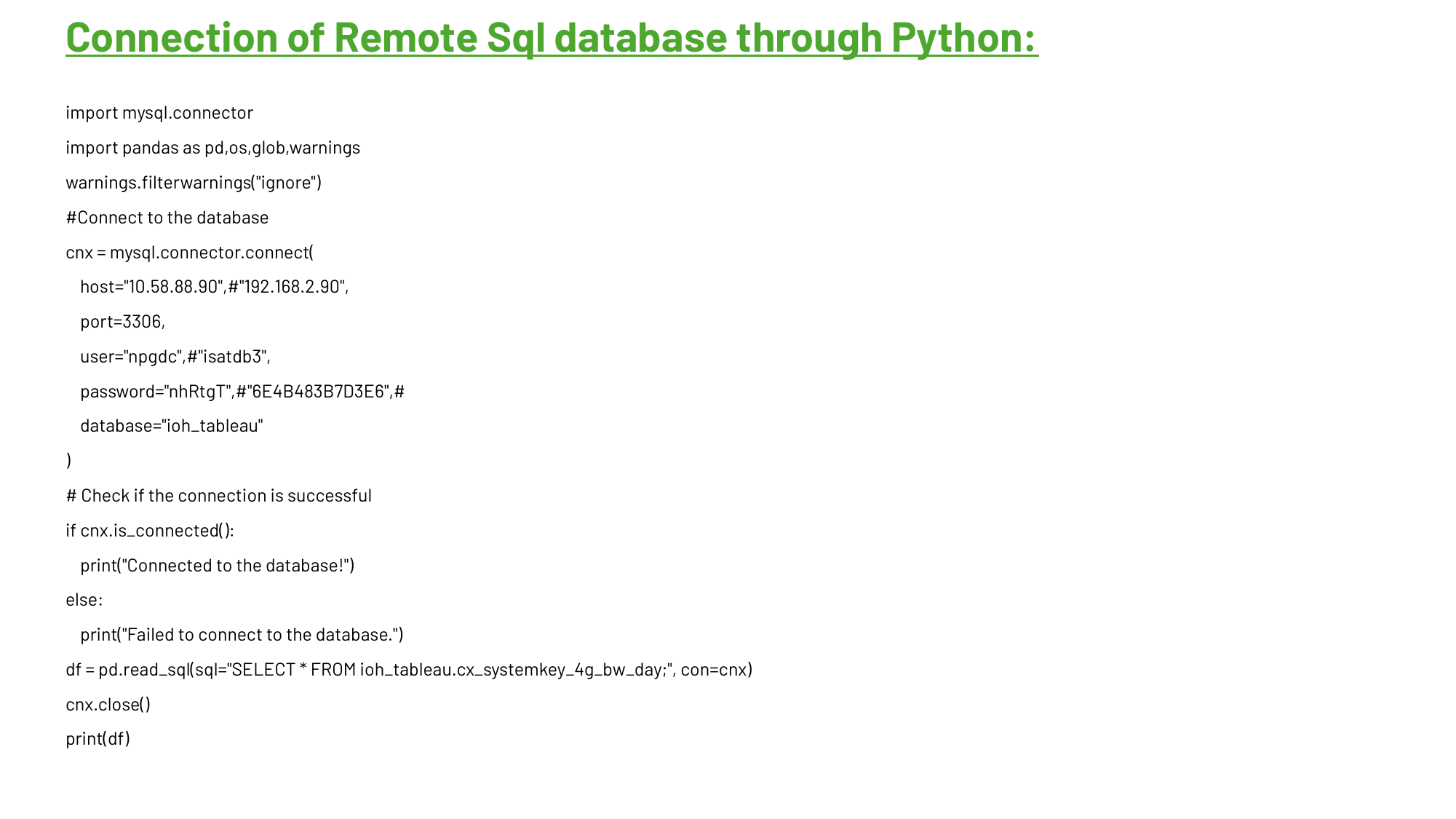

Connection of Remote Sql database through Python:

import mysql.connector
import pandas as pd,os,glob,warnings
warnings.filterwarnings("ignore")
#Connect to the database
cnx = mysql.connector.connect(
    host="10.58.88.90",#"192.168.2.90",
    port=3306,
    user="npgdc",#"isatdb3",
    password="nhRtgT",#"6E4B483B7D3E6",#
    database="ioh_tableau"
)
# Check if the connection is successful
if cnx.is_connected():
    print("Connected to the database!")
else:
    print("Failed to connect to the database.")
df = pd.read_sql(sql="SELECT * FROM ioh_tableau.cx_systemkey_4g_bw_day;", con=cnx)
cnx.close()
print(df)